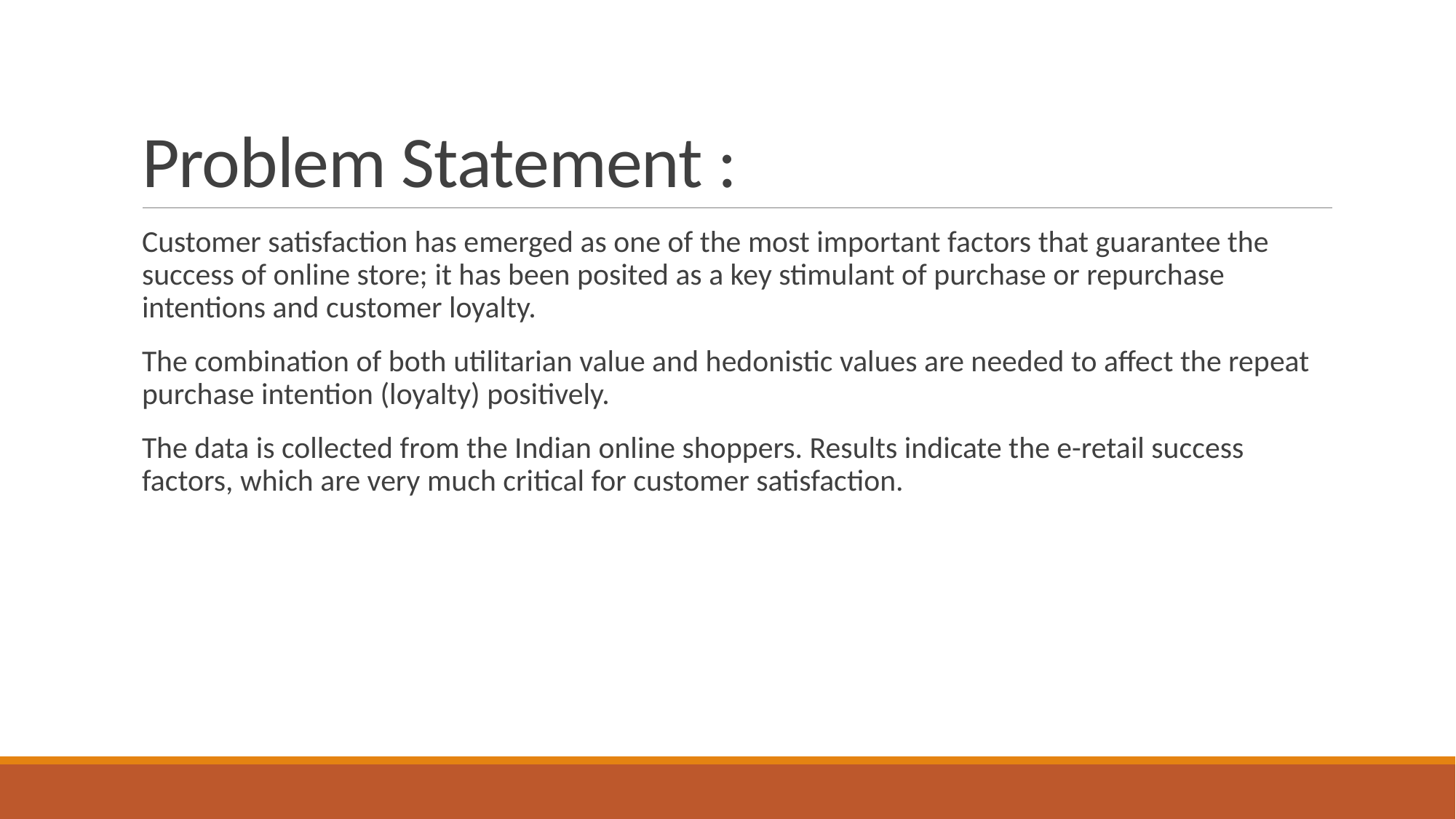

# Problem Statement :
Customer satisfaction has emerged as one of the most important factors that guarantee the success of online store; it has been posited as a key stimulant of purchase or repurchase intentions and customer loyalty.
The combination of both utilitarian value and hedonistic values are needed to affect the repeat purchase intention (loyalty) positively.
The data is collected from the Indian online shoppers. Results indicate the e-retail success factors, which are very much critical for customer satisfaction.